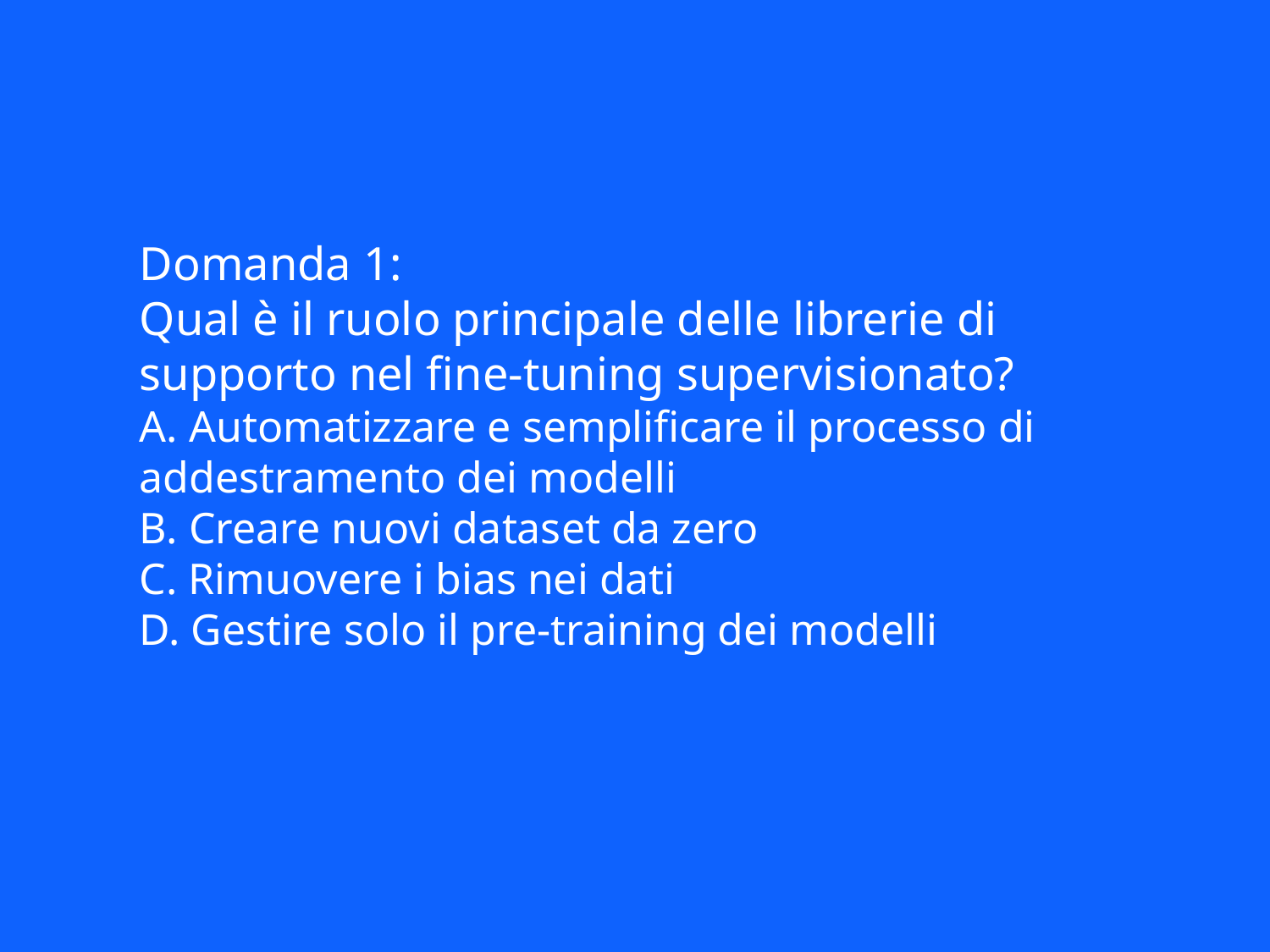

Domanda 1:
Qual è il ruolo principale delle librerie di supporto nel fine-tuning supervisionato?
A. Automatizzare e semplificare il processo di addestramento dei modelli
B. Creare nuovi dataset da zero
C. Rimuovere i bias nei dati
D. Gestire solo il pre-training dei modelli